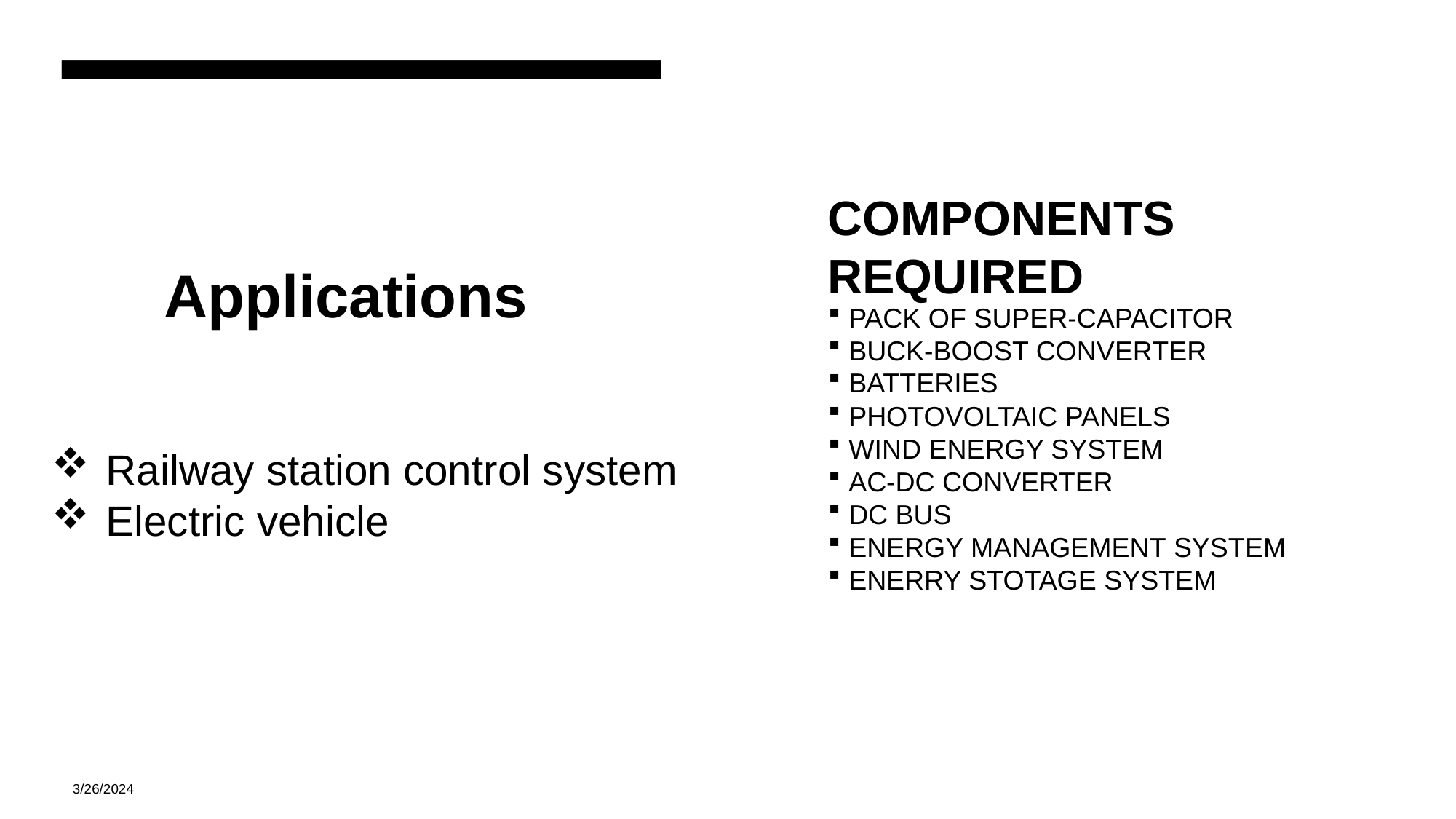

COMPONENTS REQUIRED
Applications
PACK OF SUPER-CAPACITOR
BUCK-BOOST CONVERTER
BATTERIES
PHOTOVOLTAIC PANELS
WIND ENERGY SYSTEM
AC-DC CONVERTER
DC BUS
ENERGY MANAGEMENT SYSTEM
ENERRY STOTAGE SYSTEM

Railway station control system
Electric vehicle
3/26/2024